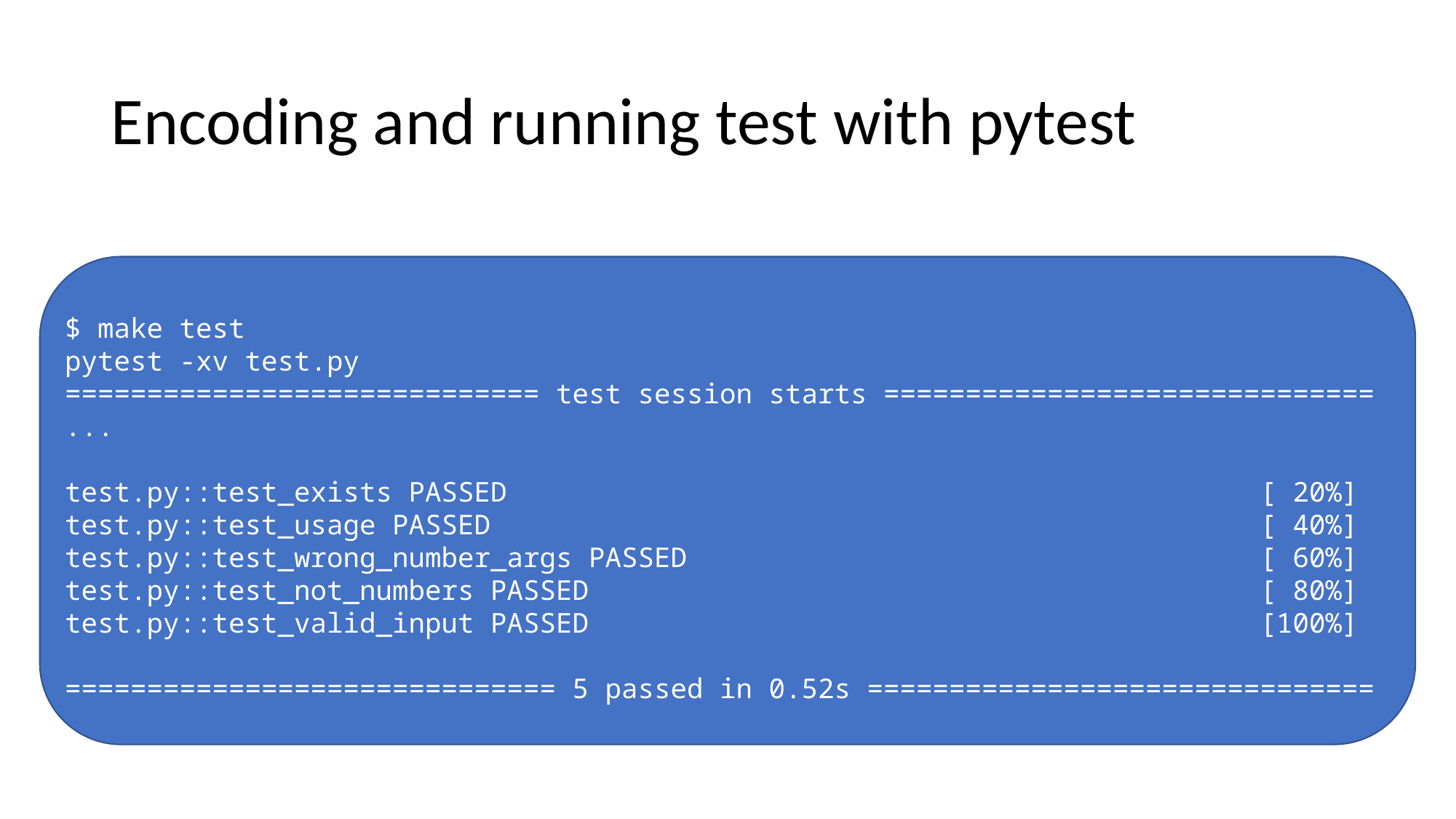

# Encoding and running test with pytest

$ make test
pytest -xv test.py
============================= test session starts ==============================
...

test.py::test_exists PASSED                                              [ 20%]
test.py::test_usage PASSED                                               [ 40%]
test.py::test_wrong_number_args PASSED                                   [ 60%]
test.py::test_not_numbers PASSED                                         [ 80%]
test.py::test_valid_input PASSED                                         [100%]

============================== 5 passed in 0.52s ===============================